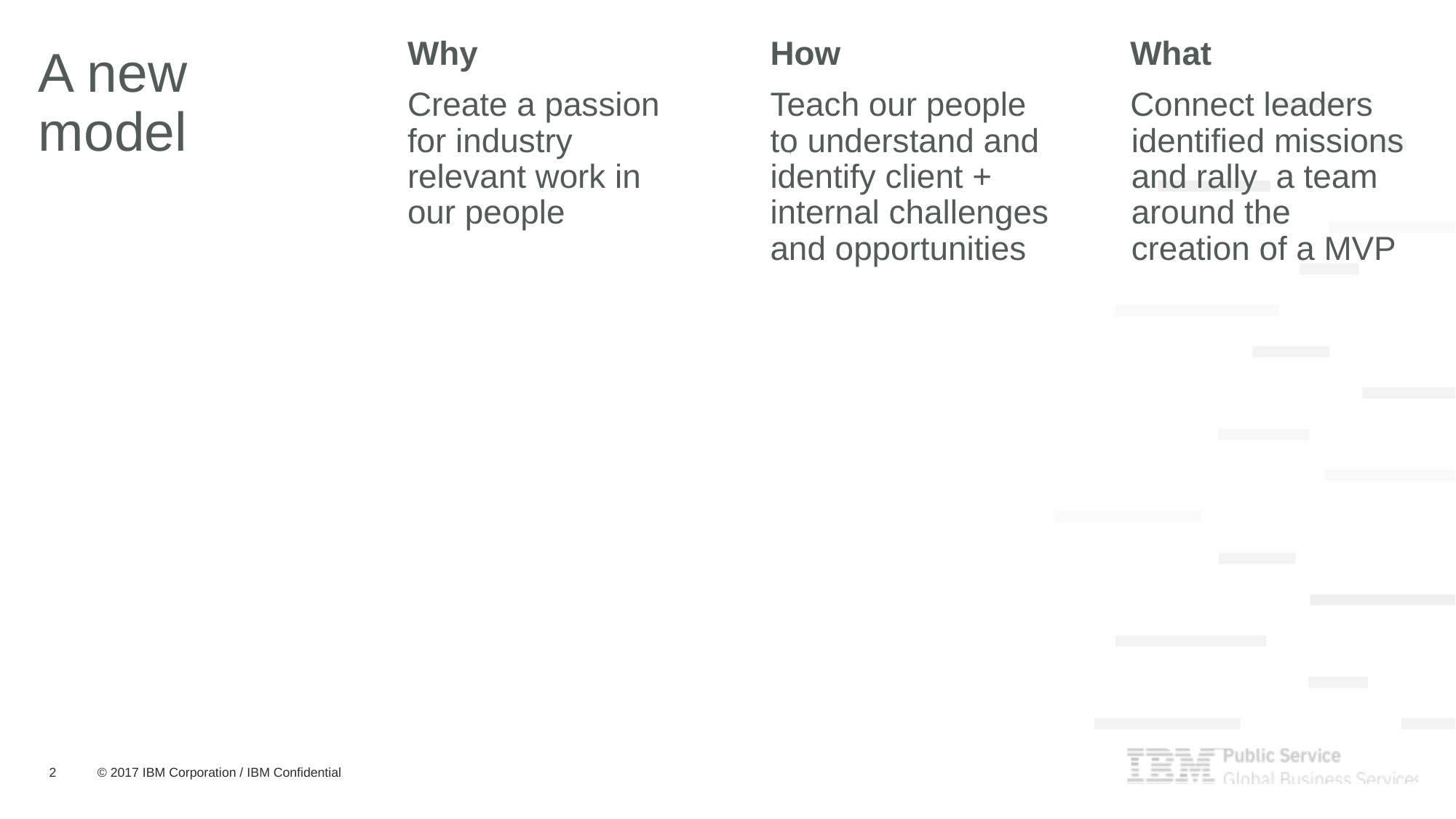

Why
Create a passion for industry relevant work in our people

How
Teach our people to understand and identify client + internal challenges and opportunities
What
Connect leaders identified missions and rally  a team around the creation of a MVP

A new model
2
© 2017 IBM Corporation / IBM Confidential